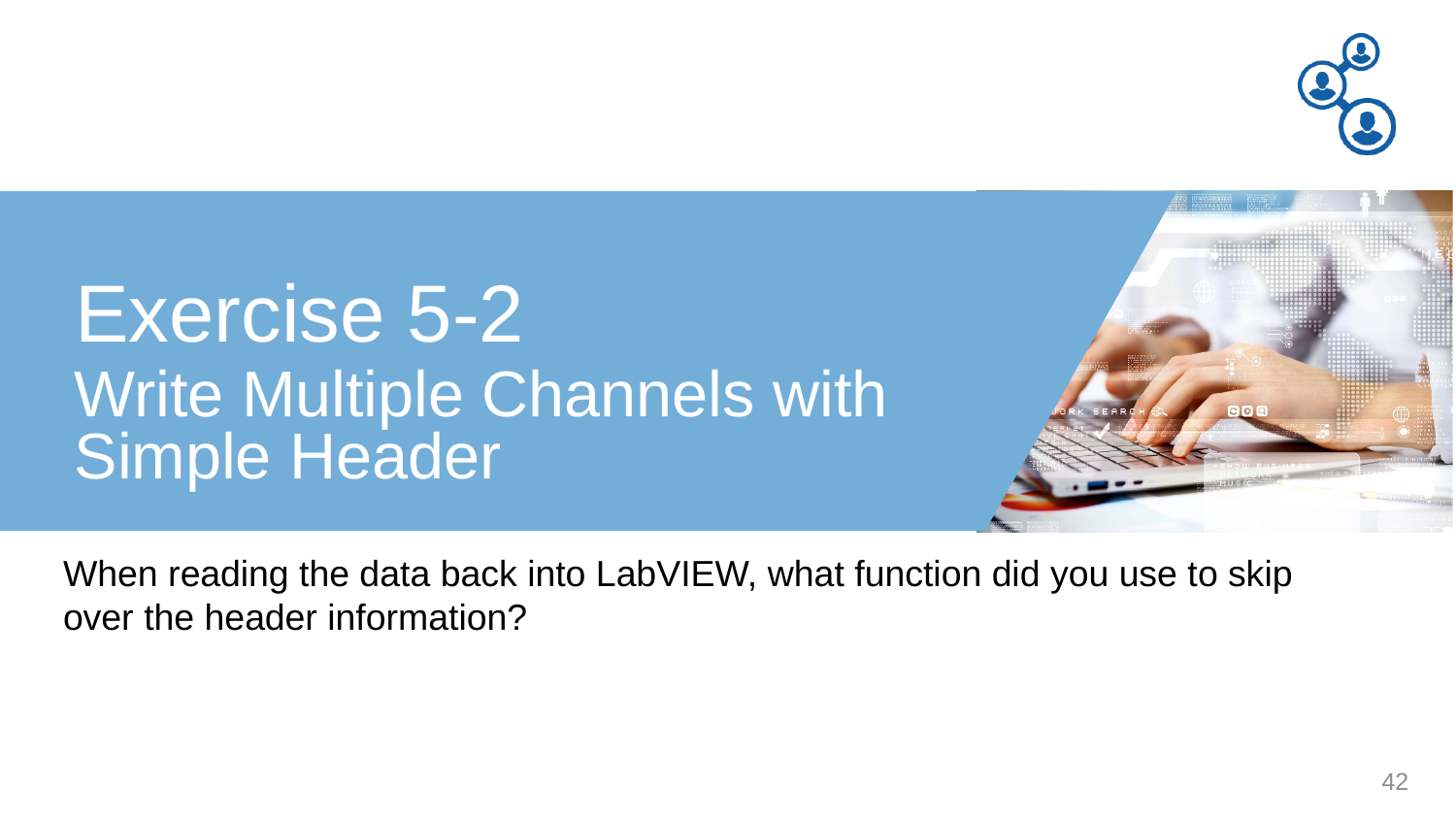

Exercise 5-2
Write Multiple Channels with Simple Header
When reading the data back into LabVIEW, what function did you use to skip over the header information?

42